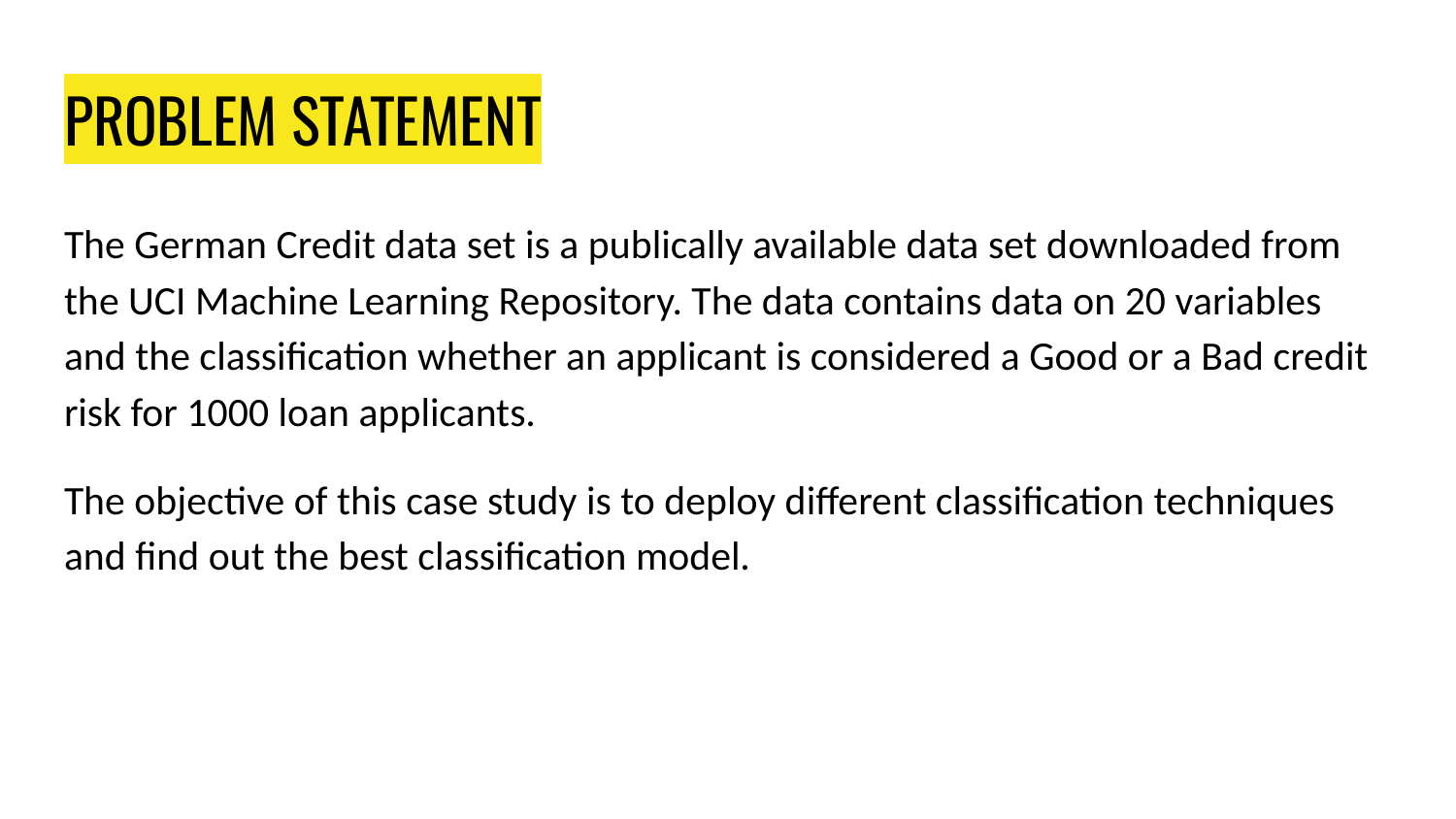

# PROBLEM STATEMENT
The German Credit data set is a publically available data set downloaded from the UCI Machine Learning Repository. The data contains data on 20 variables and the classification whether an applicant is considered a Good or a Bad credit risk for 1000 loan applicants.
The objective of this case study is to deploy different classification techniques and find out the best classification model.